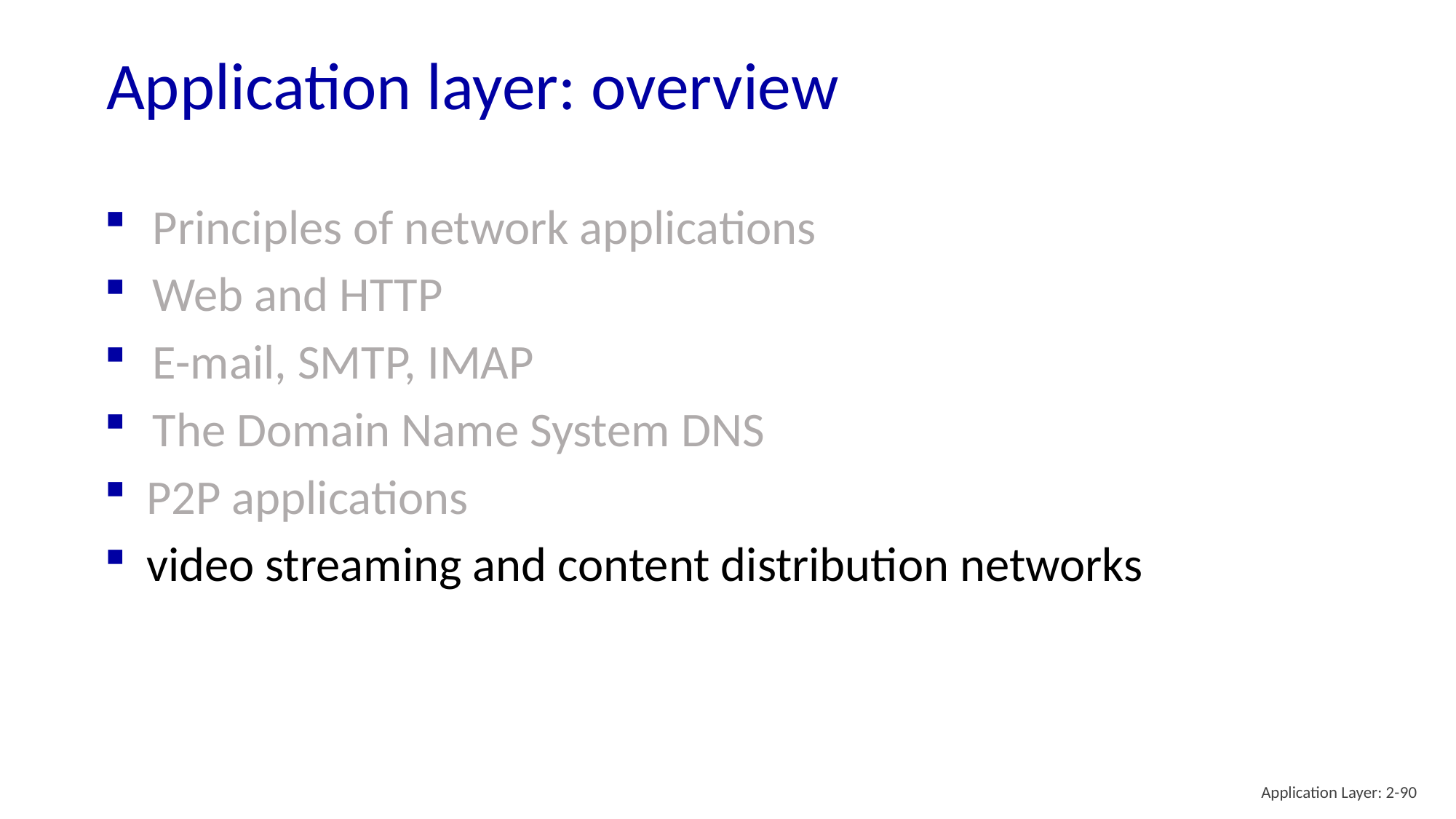

# Application layer: overview

Principles of network applications
Web and HTTP
E-mail, SMTP, IMAP
The Domain Name System DNS
P2P applications
video streaming and content distribution networks

Application Layer: 2-90